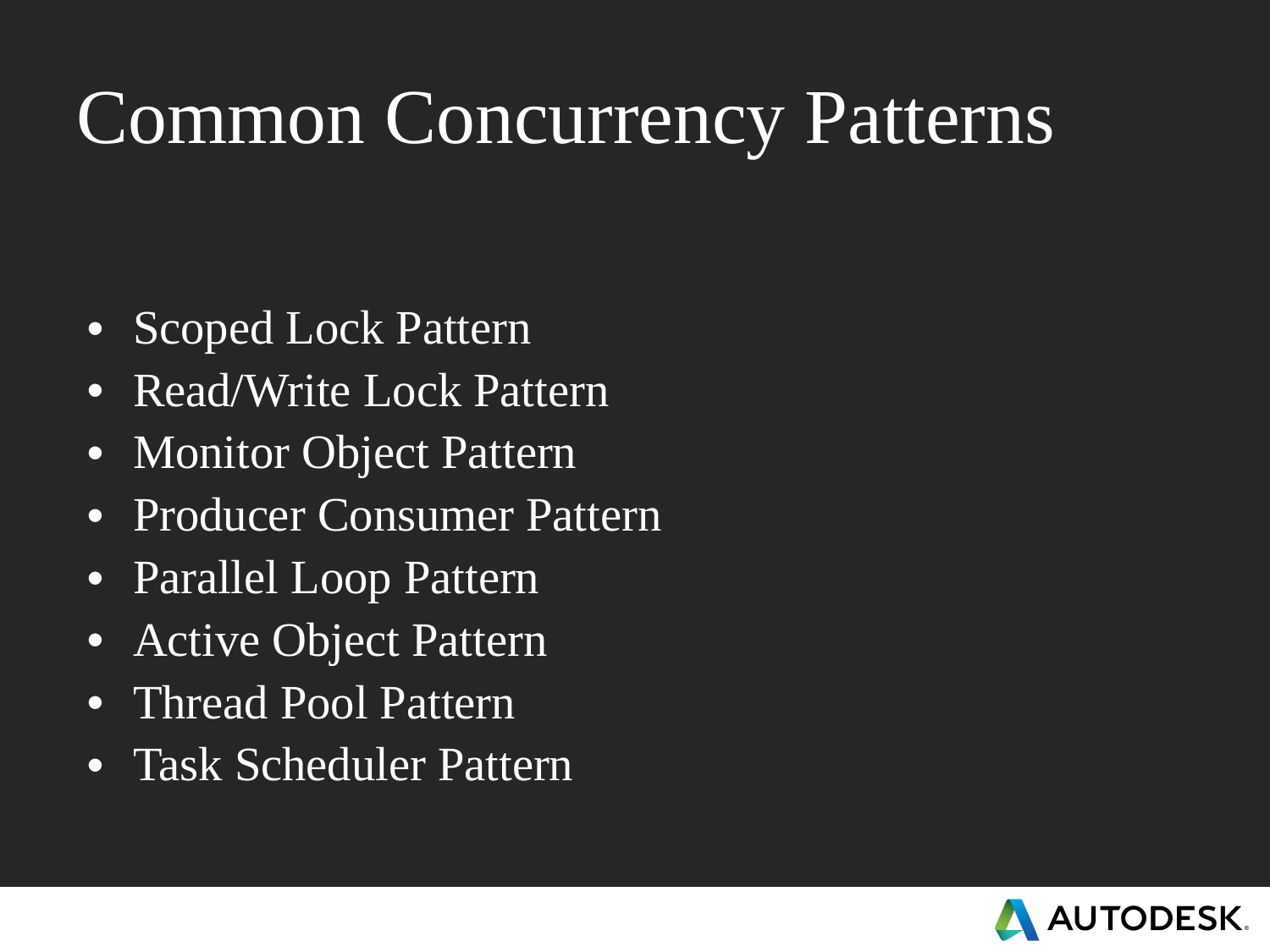

# Common Concurrency Patterns

Scoped Lock Pattern
Read/Write Lock Pattern
Monitor Object Pattern
Producer Consumer Pattern
Parallel Loop Pattern
Active Object Pattern
Thread Pool Pattern
Task Scheduler Pattern